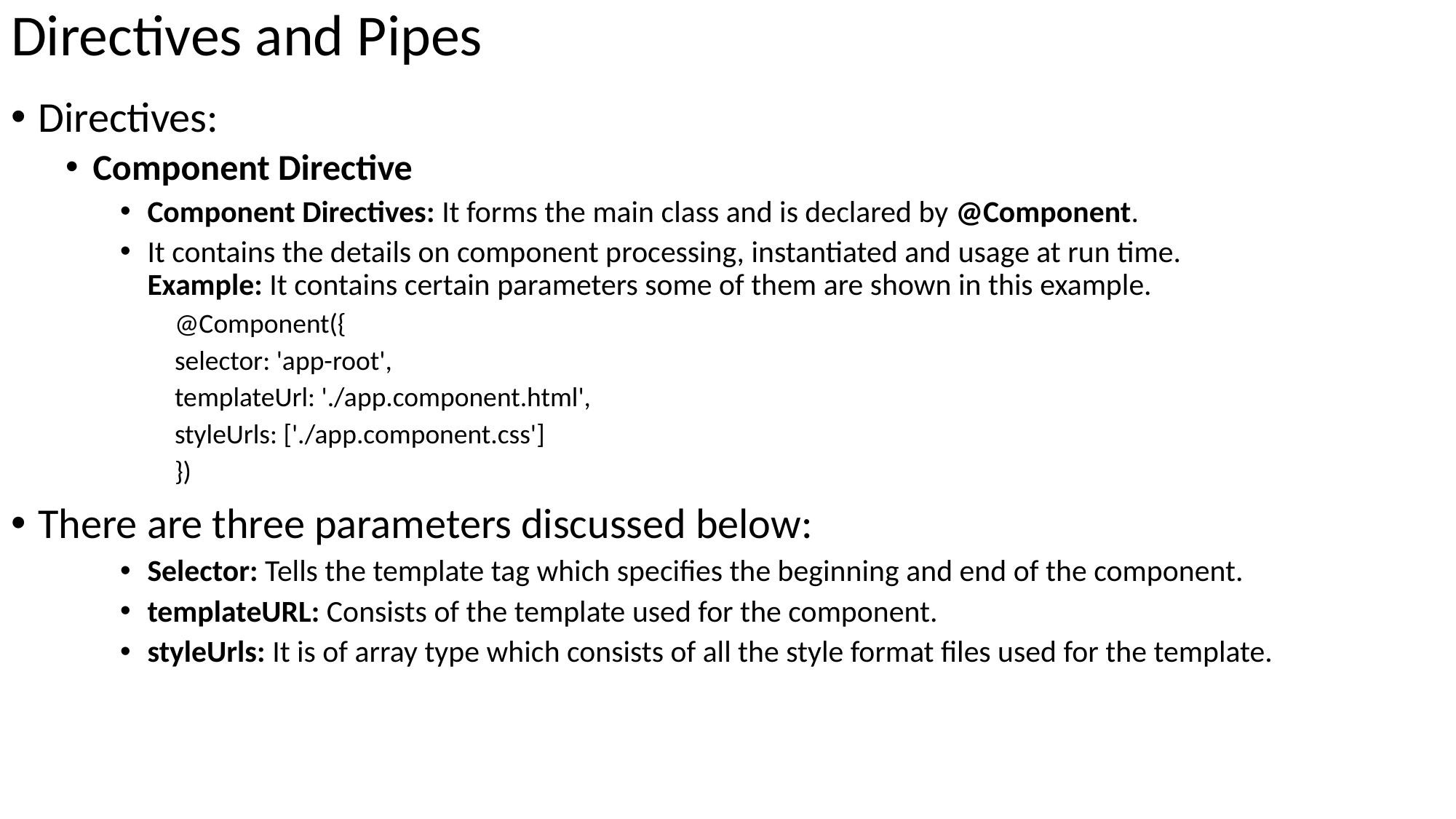

# Directives and Pipes
Directives:
Component Directive
Component Directives: It forms the main class and is declared by @Component.
It contains the details on component processing, instantiated and usage at run time.
Example: It contains certain parameters some of them are shown in this example.
@Component({
selector: 'app-root',
templateUrl: './app.component.html',
styleUrls: ['./app.component.css']
})
There are three parameters discussed below:
Selector: Tells the template tag which specifies the beginning and end of the component.
templateURL: Consists of the template used for the component.
styleUrls: It is of array type which consists of all the style format files used for the template.